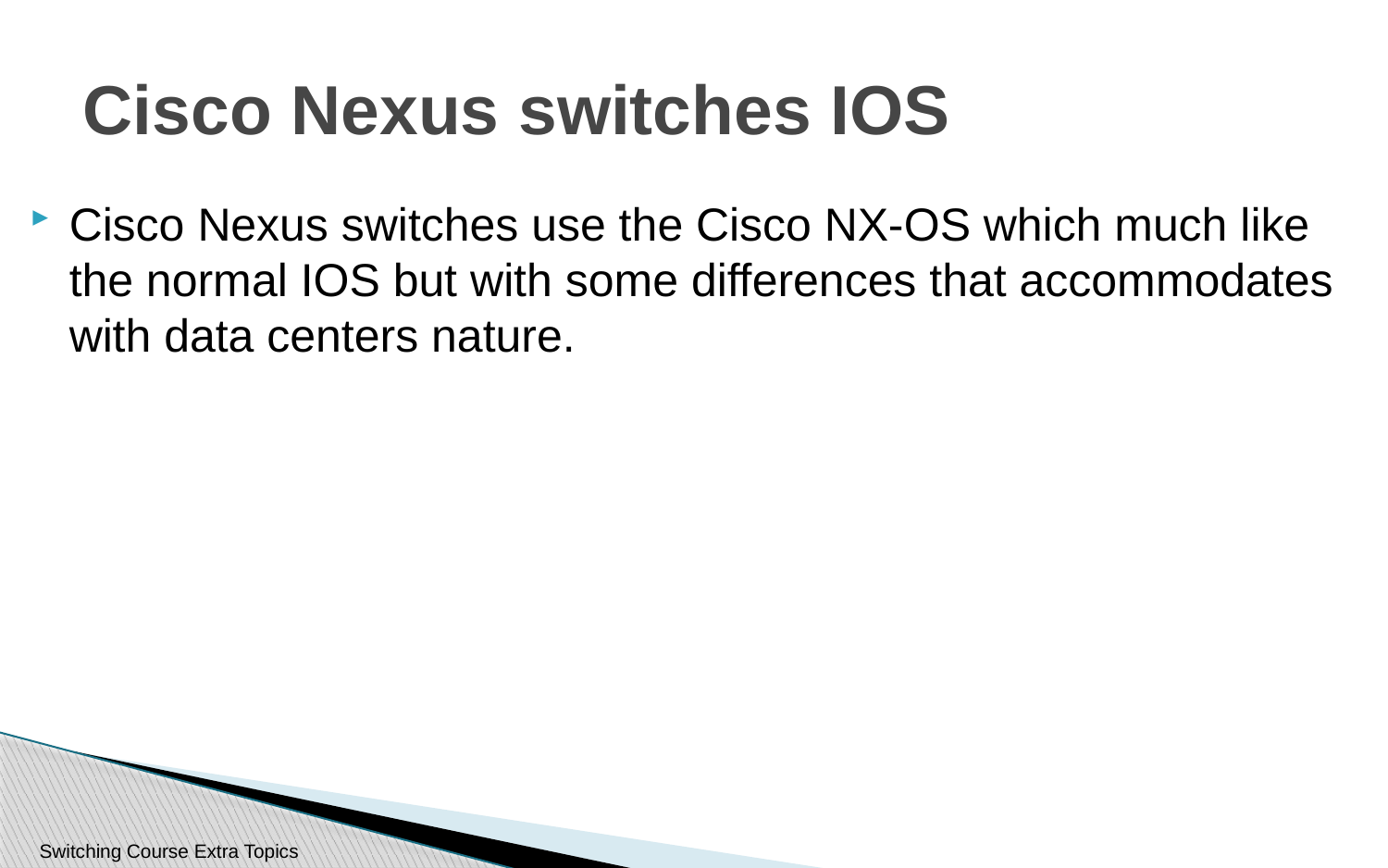

# Cisco Nexus switches IOS
Cisco Nexus switches use the Cisco NX-OS which much like the normal IOS but with some differences that accommodates with data centers nature.